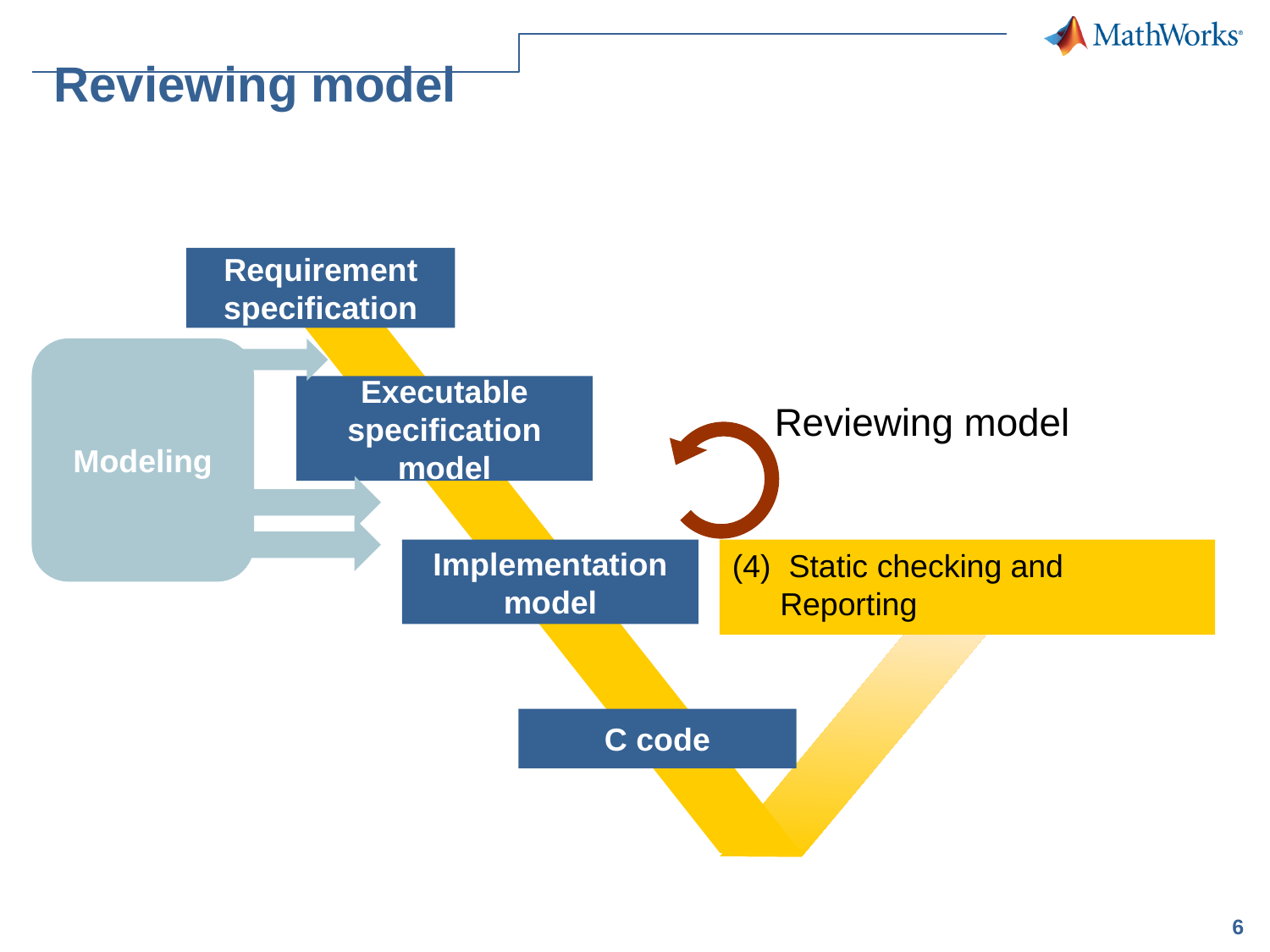

# Reviewing model
Requirement specification

Modeling

Executable specification model
Reviewing model

Implementation model
(4)  Static checking and Reporting

C code